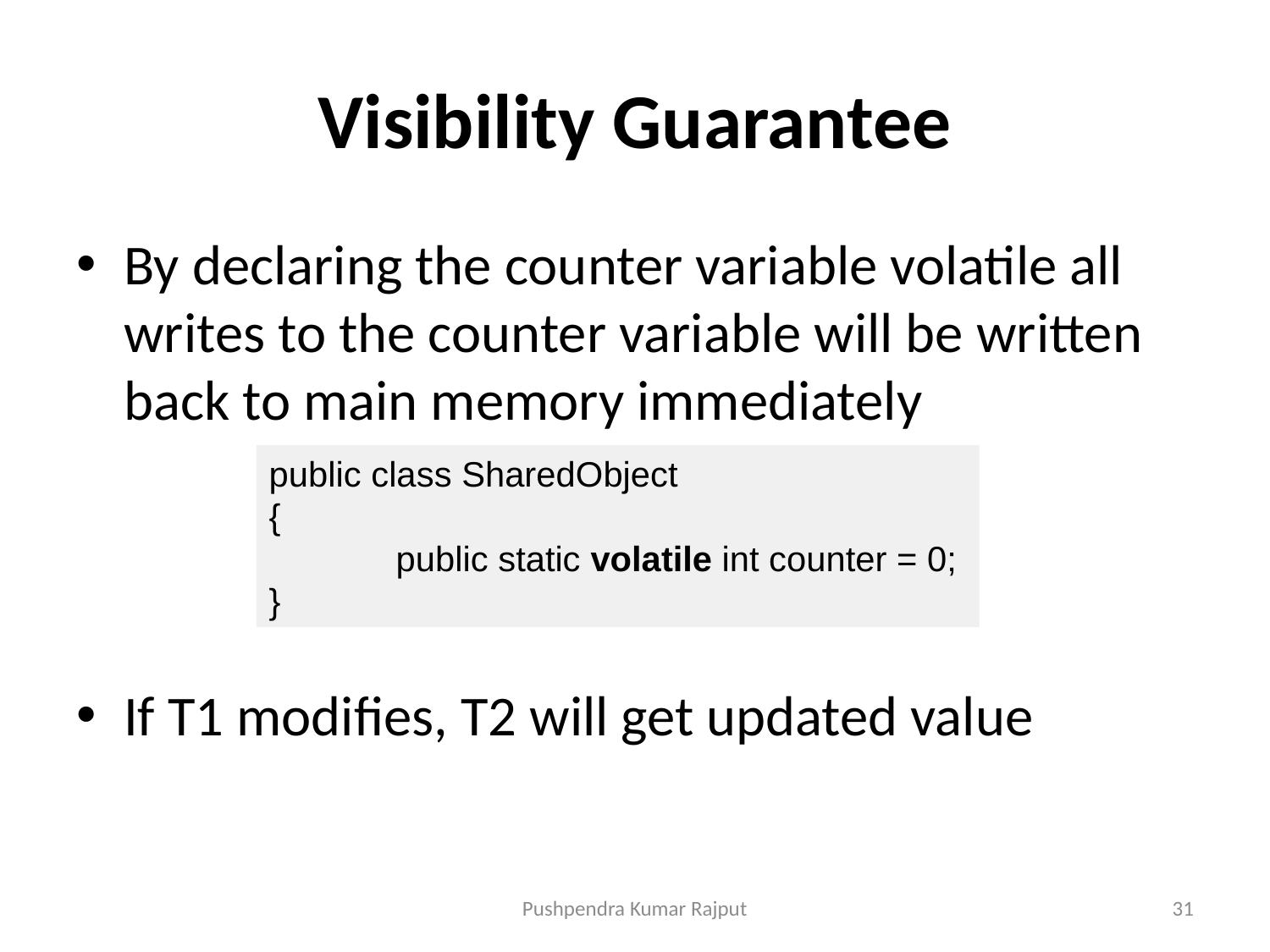

# Visibility Guarantee
By declaring the counter variable volatile all writes to the counter variable will be written back to main memory immediately

If T1 modifies, T2 will get updated value

public class SharedObject
{
	public static volatile int counter = 0;
}
Pushpendra Kumar Rajput
31